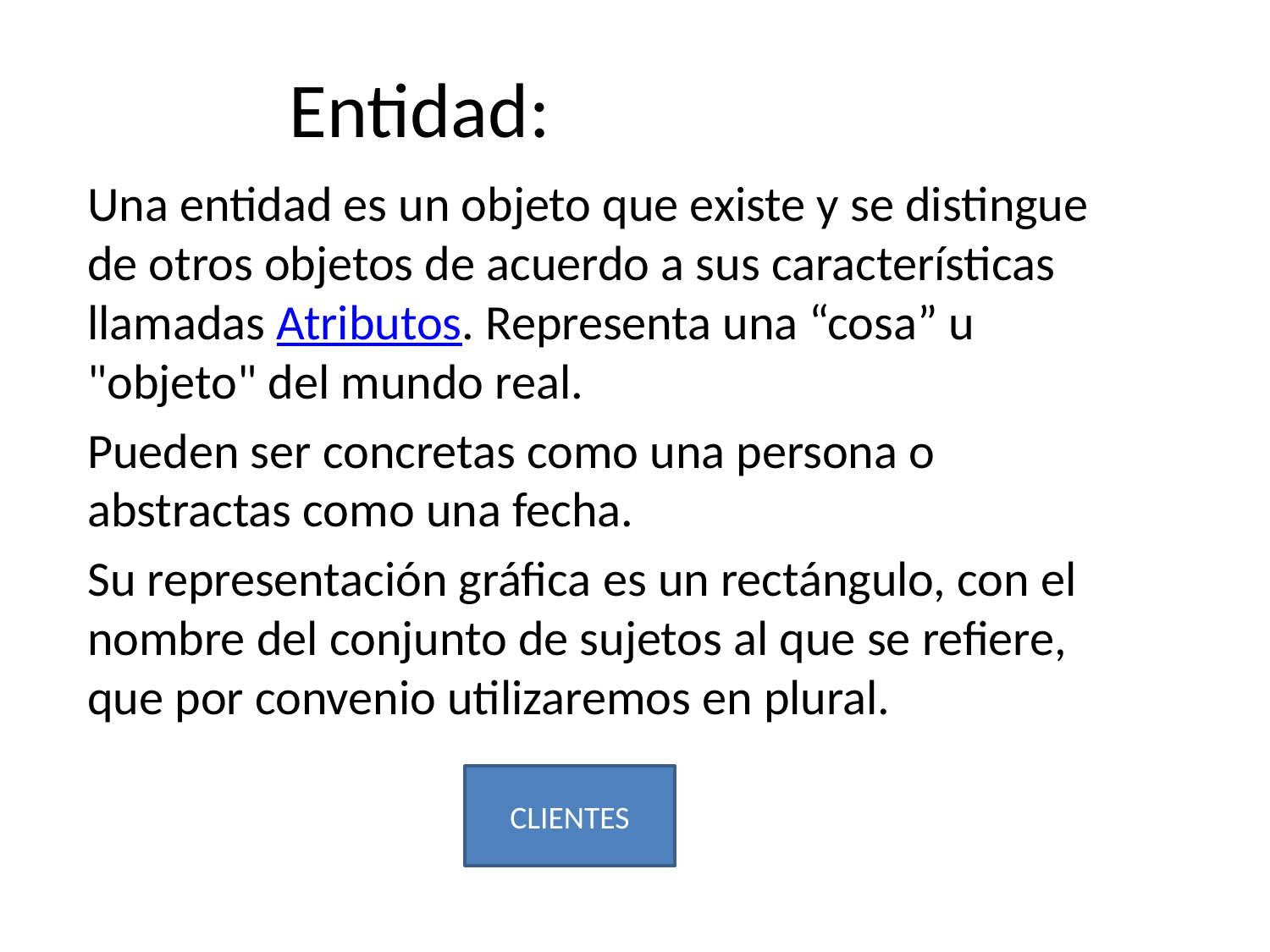

Entidad:
Una entidad es un objeto que existe y se distingue de otros objetos de acuerdo a sus características llamadas Atributos. Representa una “cosa” u "objeto" del mundo real.
Pueden ser concretas como una persona o abstractas como una fecha.
Su representación gráfica es un rectángulo, con el nombre del conjunto de sujetos al que se refiere, que por convenio utilizaremos en plural.

CLIENTES